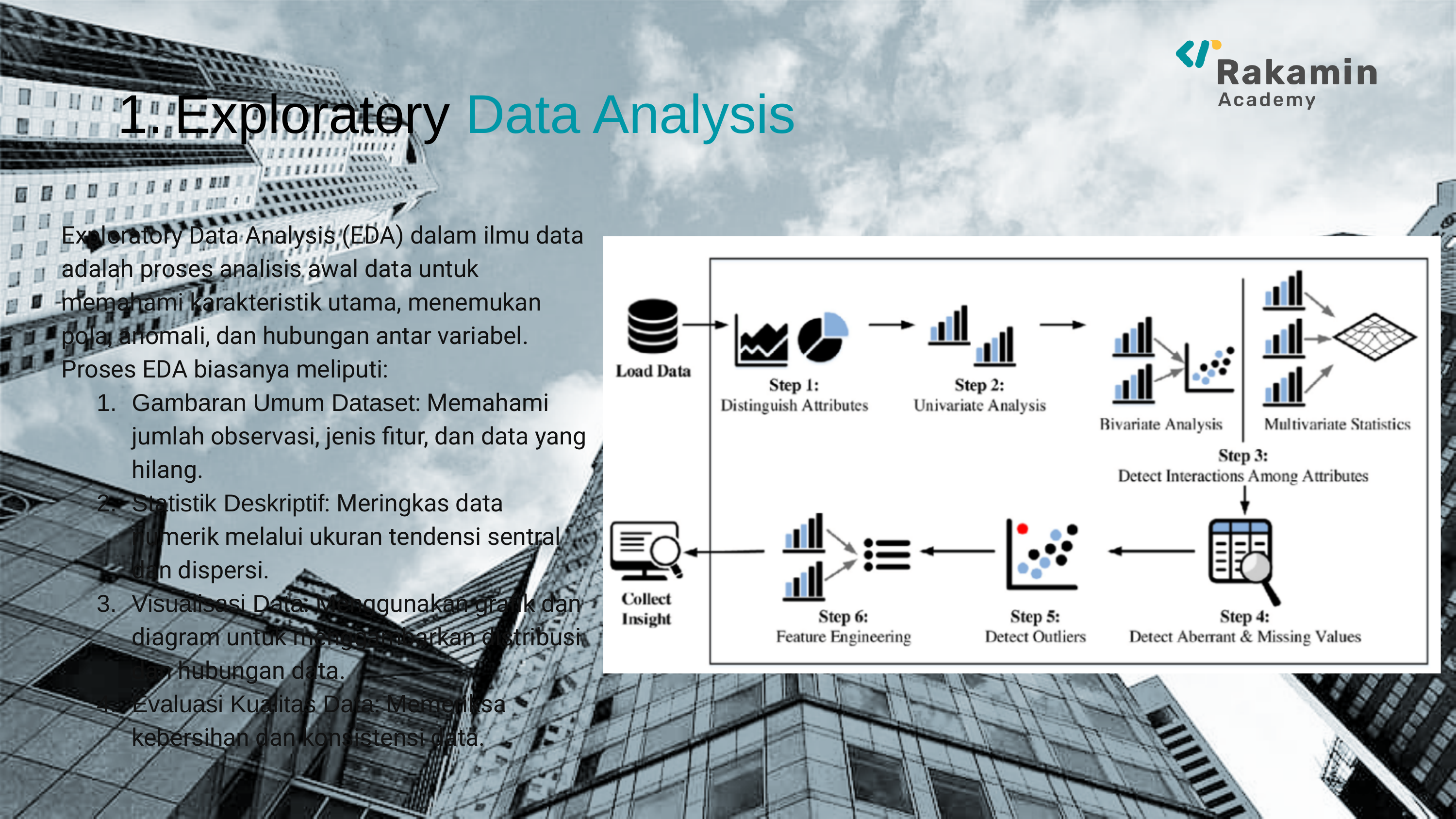

Exploratory Data Analysis
Exploratory Data Analysis (EDA) dalam ilmu data adalah proses analisis awal data untuk memahami karakteristik utama, menemukan pola, anomali, dan hubungan antar variabel. Proses EDA biasanya meliputi:
Gambaran Umum Dataset: Memahami jumlah observasi, jenis fitur, dan data yang hilang.
Statistik Deskriptif: Meringkas data numerik melalui ukuran tendensi sentral dan dispersi.
Visualisasi Data: Menggunakan grafik dan diagram untuk menggambarkan distribusi dan hubungan data.
Evaluasi Kualitas Data: Memeriksa kebersihan dan konsistensi data.